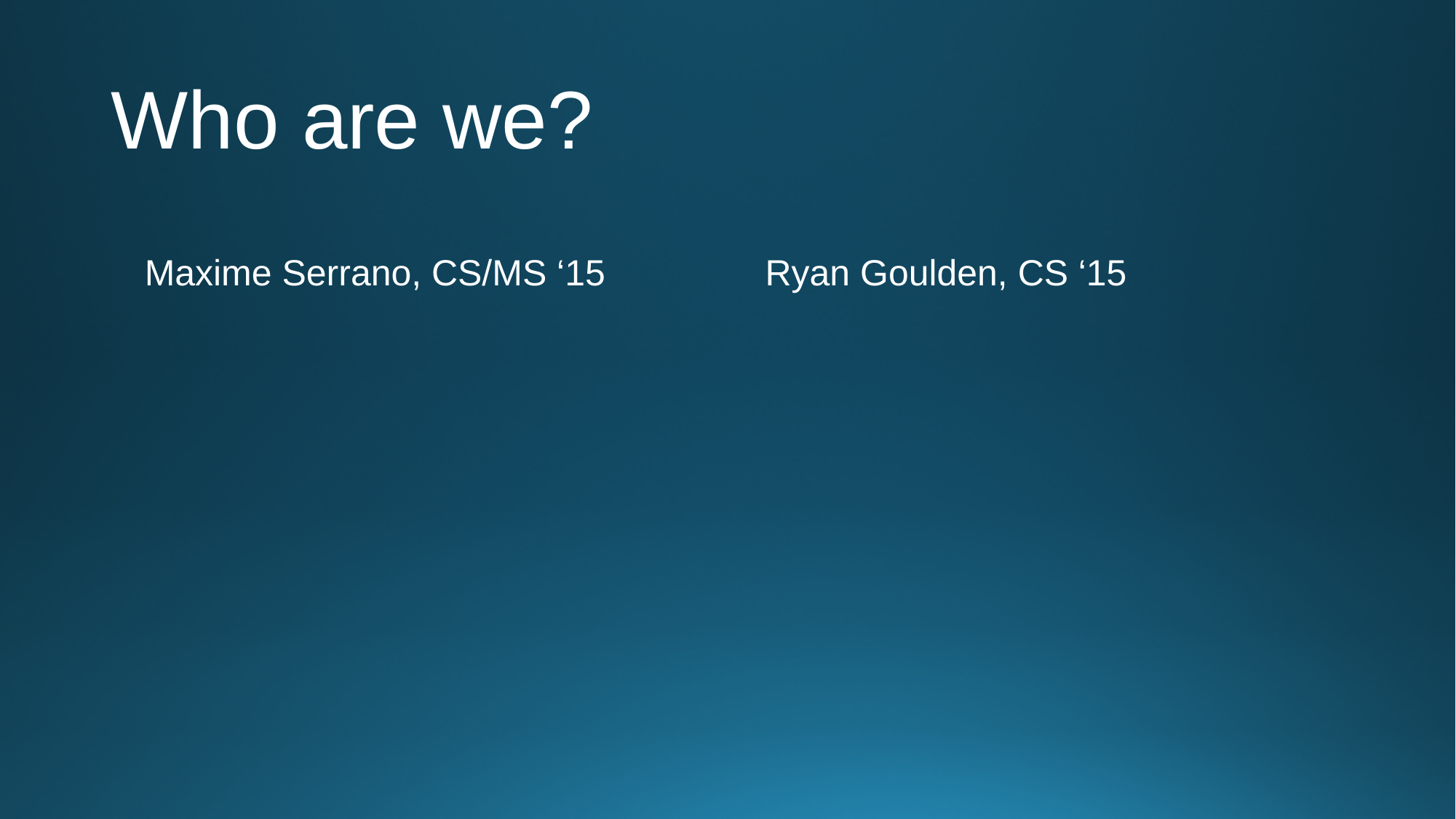

# Who are we?
Maxime Serrano, CS/MS ‘15
Ryan Goulden, CS ‘15